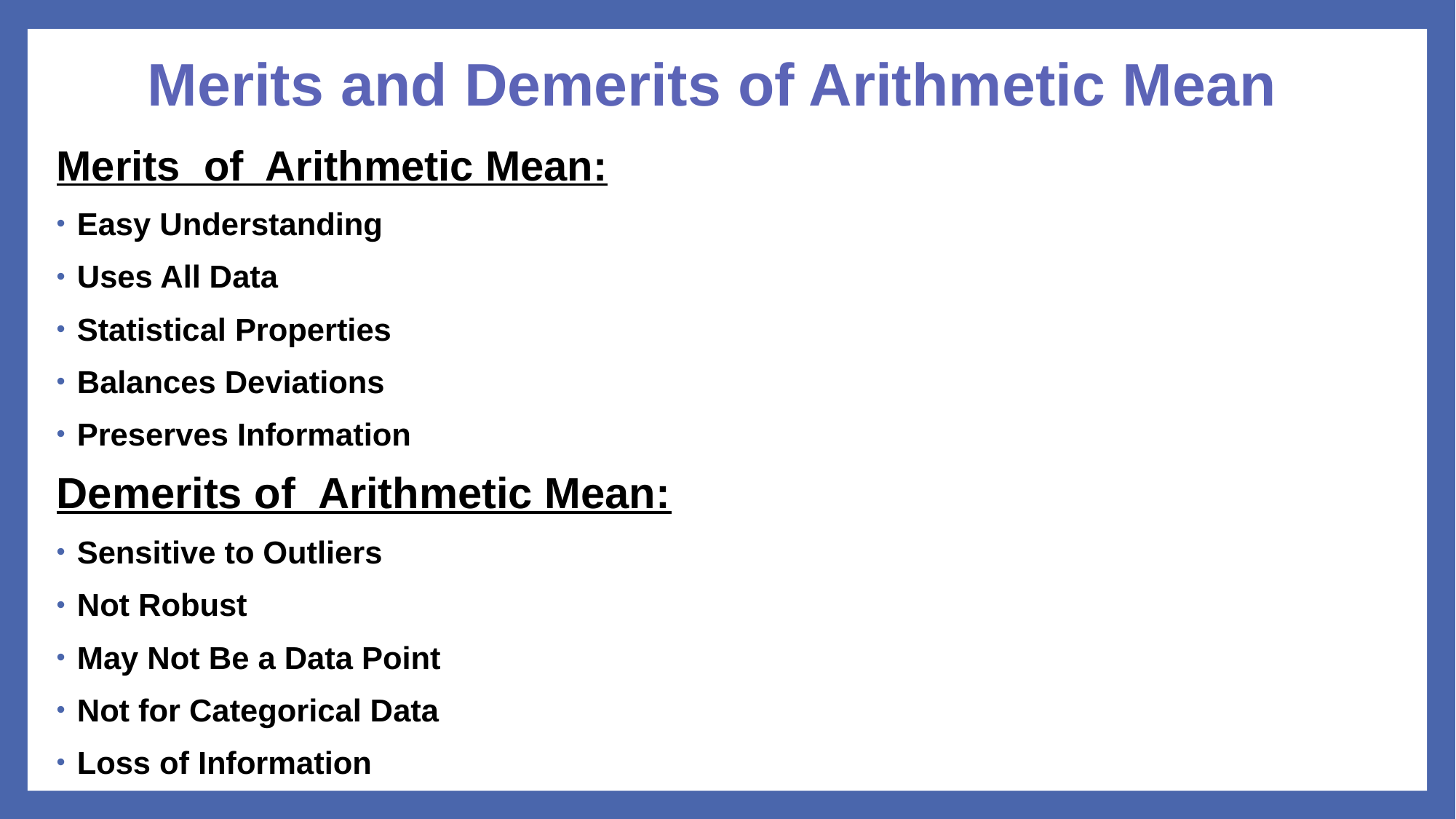

# Merits and Demerits of Arithmetic Mean
Merits  of  Arithmetic Mean:
Easy Understanding
Uses All Data
Statistical Properties
Balances Deviations
Preserves Information
Demerits of  Arithmetic Mean:
Sensitive to Outliers
Not Robust
May Not Be a Data Point
Not for Categorical Data
Loss of Information